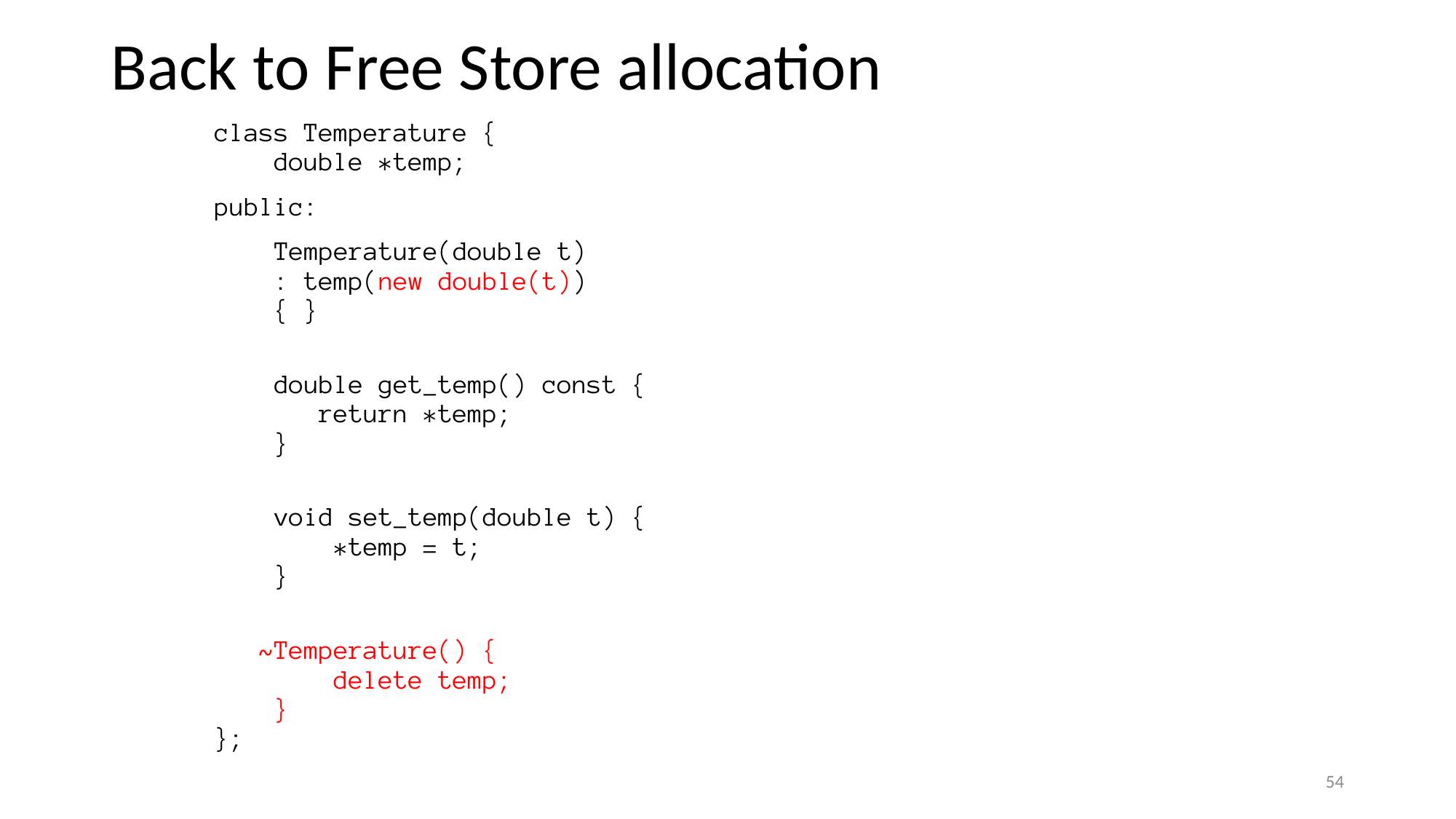

# Back to Free Store allocation
class Temperature {
    double *temp;
public:
    Temperature(double t)
    : temp(new double(t))
    { }
    double get_temp() const {
       return *temp;
    }
    void set_temp(double t) {
        *temp = t;
    }
   ~Temperature() {
        delete temp;
    }
};
54